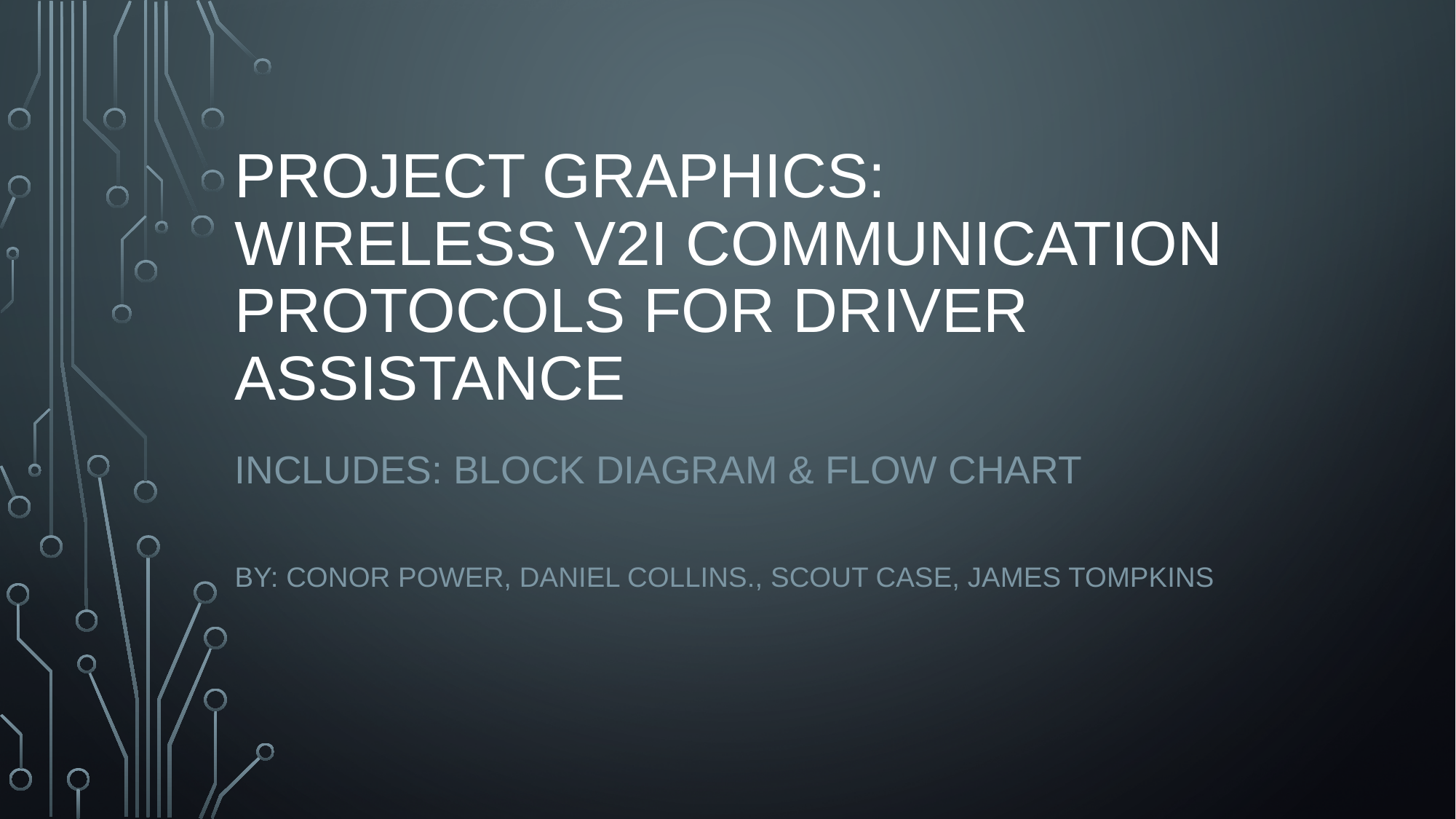

# project graphics: Wireless V2I Communication Protocols for Driver Assistance
Includes: block diagram & flow chart
By: conor power, Daniel collins., scout case, james tompkins